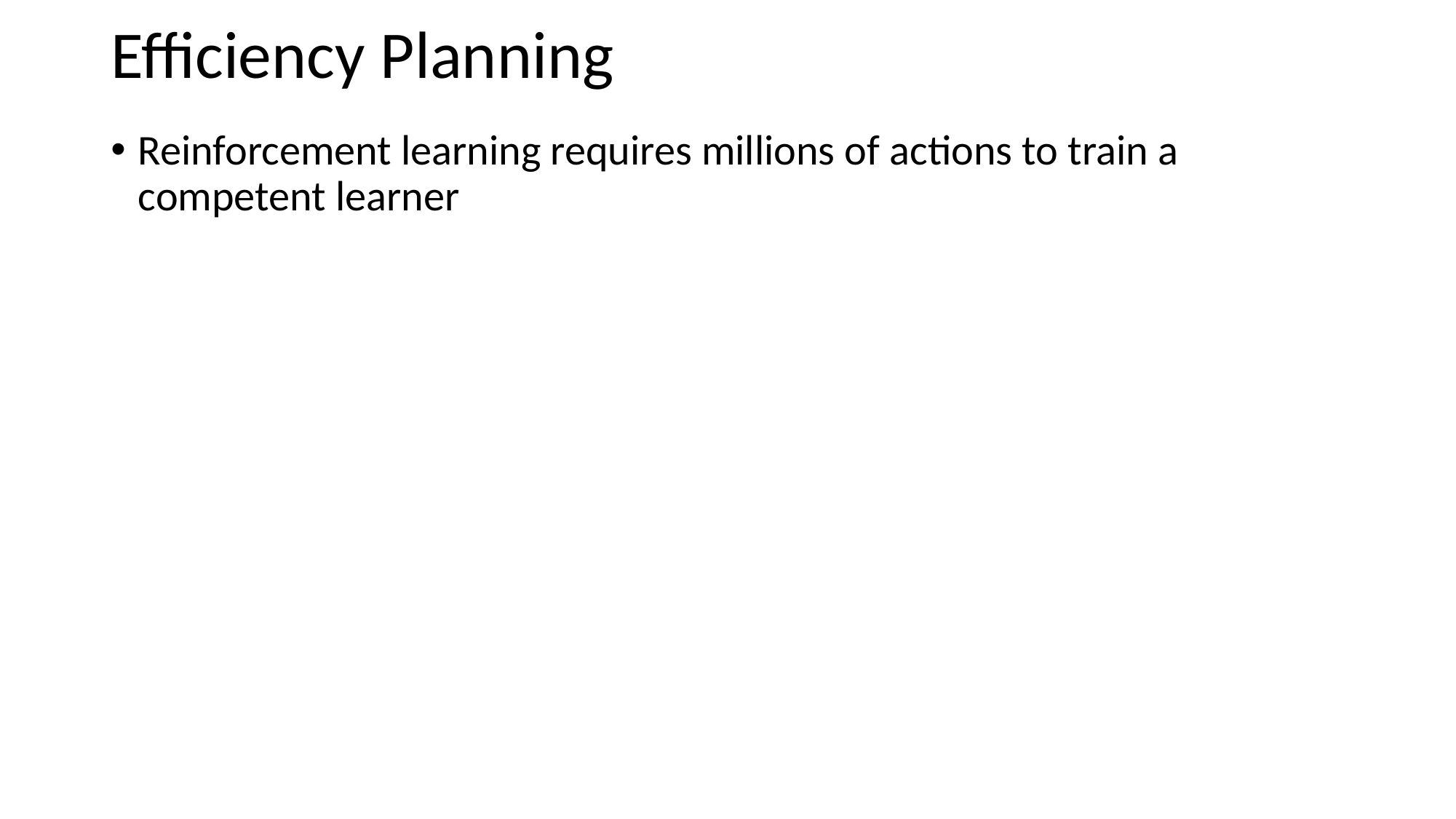

# Efficiency Planning
Reinforcement learning requires millions of actions to train a competent learner